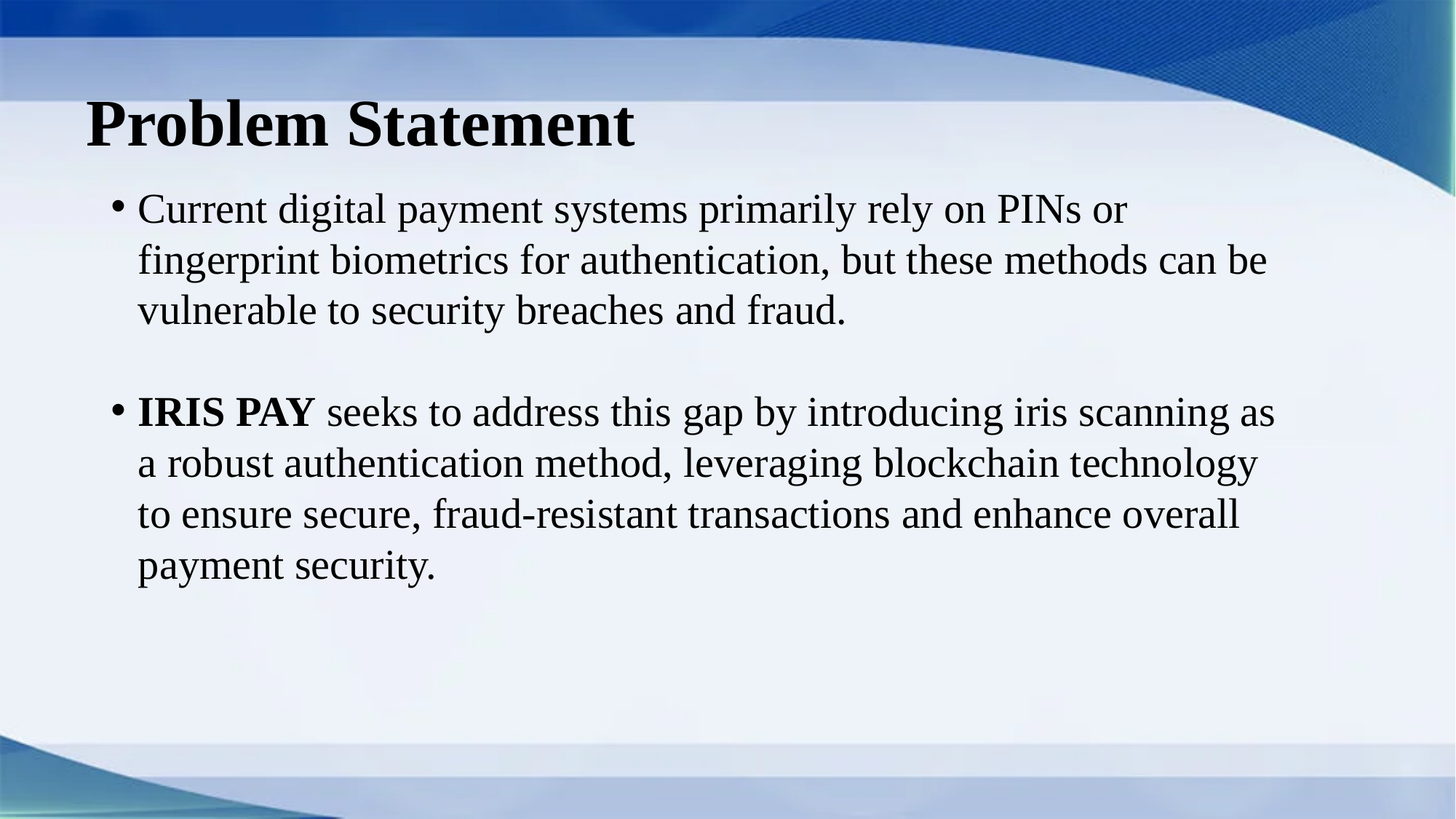

# Problem Statement
Current digital payment systems primarily rely on PINs or fingerprint biometrics for authentication, but these methods can be vulnerable to security breaches and fraud.

IRIS PAY seeks to address this gap by introducing iris scanning as a robust authentication method, leveraging blockchain technology to ensure secure, fraud-resistant transactions and enhance overall payment security.